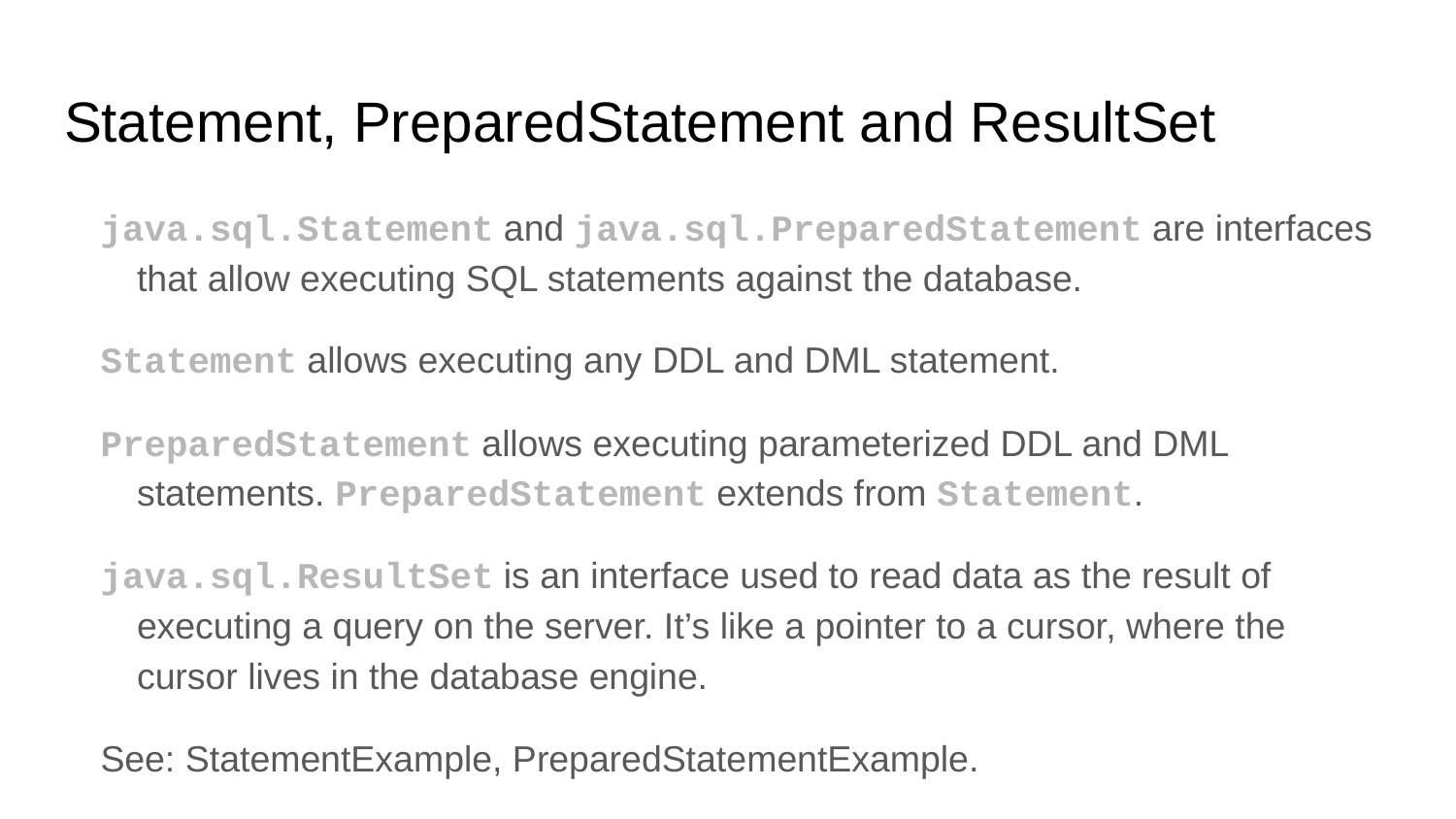

# Statement, PreparedStatement and ResultSet
java.sql.Statement and java.sql.PreparedStatement are interfaces that allow executing SQL statements against the database.
Statement allows executing any DDL and DML statement.
PreparedStatement allows executing parameterized DDL and DML statements. PreparedStatement extends from Statement.
java.sql.ResultSet is an interface used to read data as the result of executing a query on the server. It’s like a pointer to a cursor, where the cursor lives in the database engine.
See: StatementExample, PreparedStatementExample.
What are the differences between Statement and PreparedStatement?